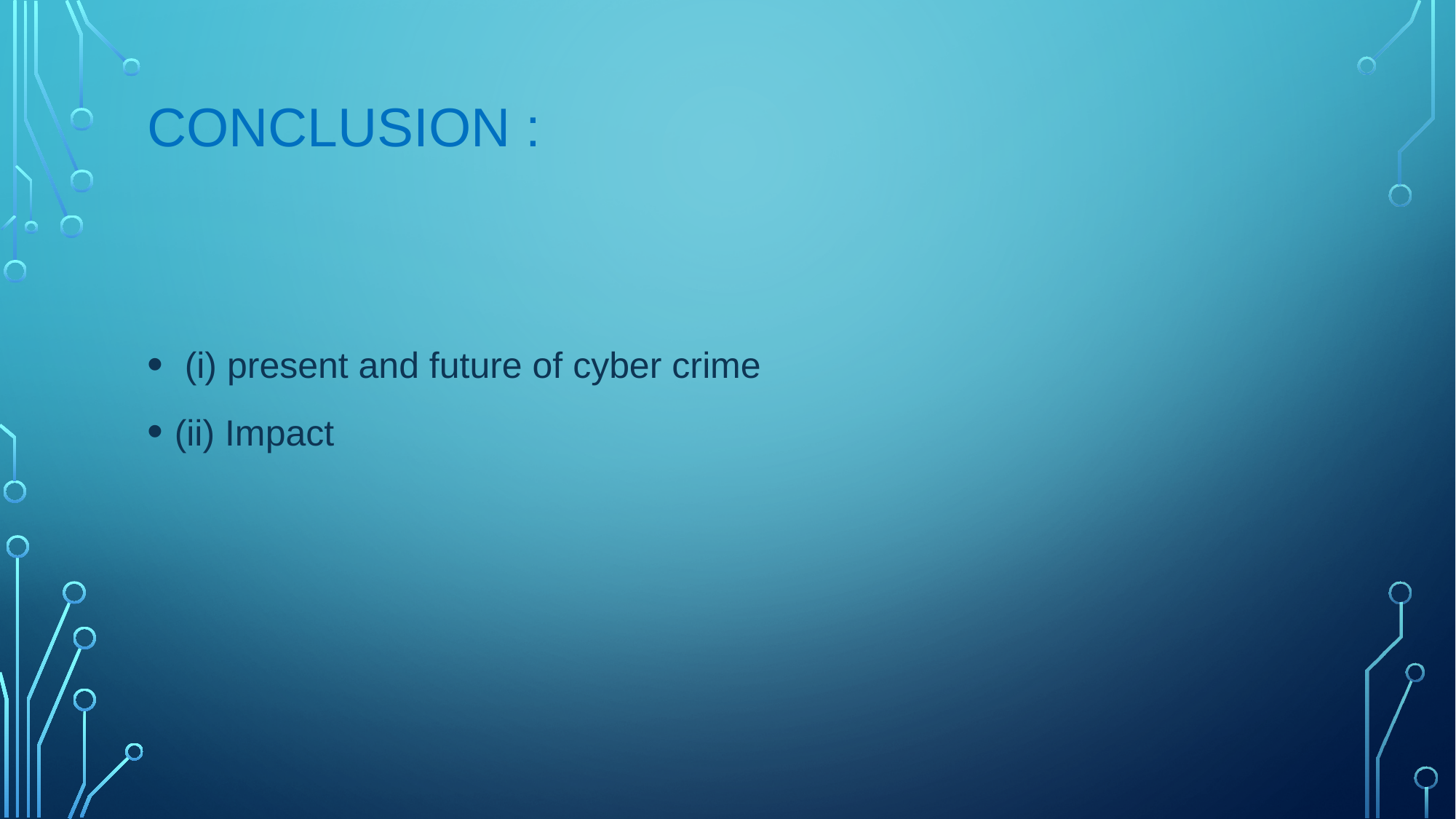

# Conclusion :

 (i) present and future of cyber crime
(ii) Impact